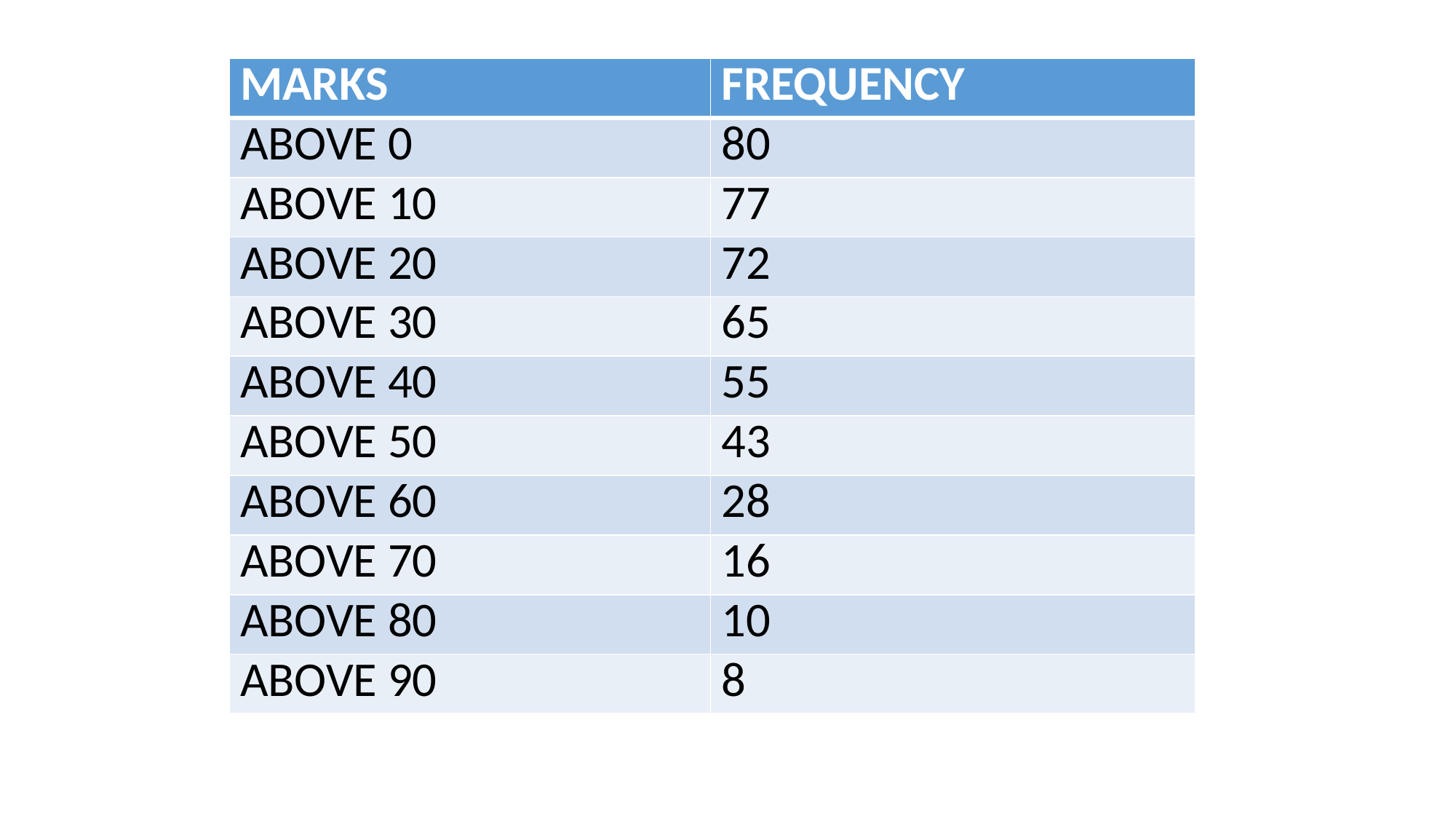

| MARKS | FREQUENCY |
| --- | --- |
| ABOVE 0 | 80 |
| ABOVE 10 | 77 |
| ABOVE 20 | 72 |
| ABOVE 30 | 65 |
| ABOVE 40 | 55 |
| ABOVE 50 | 43 |
| ABOVE 60 | 28 |
| ABOVE 70 | 16 |
| ABOVE 80 | 10 |
| ABOVE 90 | 8 |